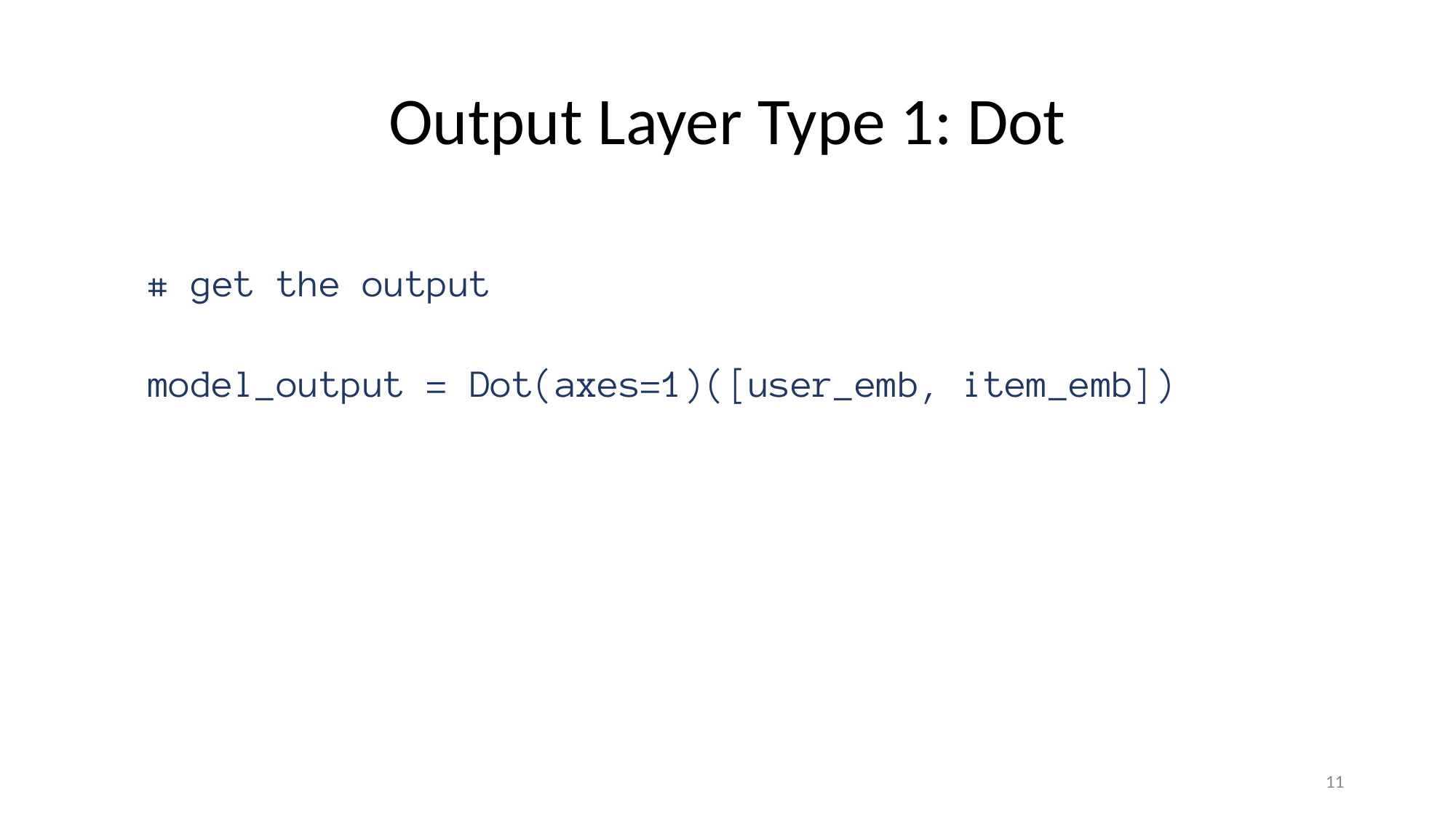

# Output Layer Type 1: Dot
# get the output

model_output = Dot(axes=1)([user_emb, item_emb])

11